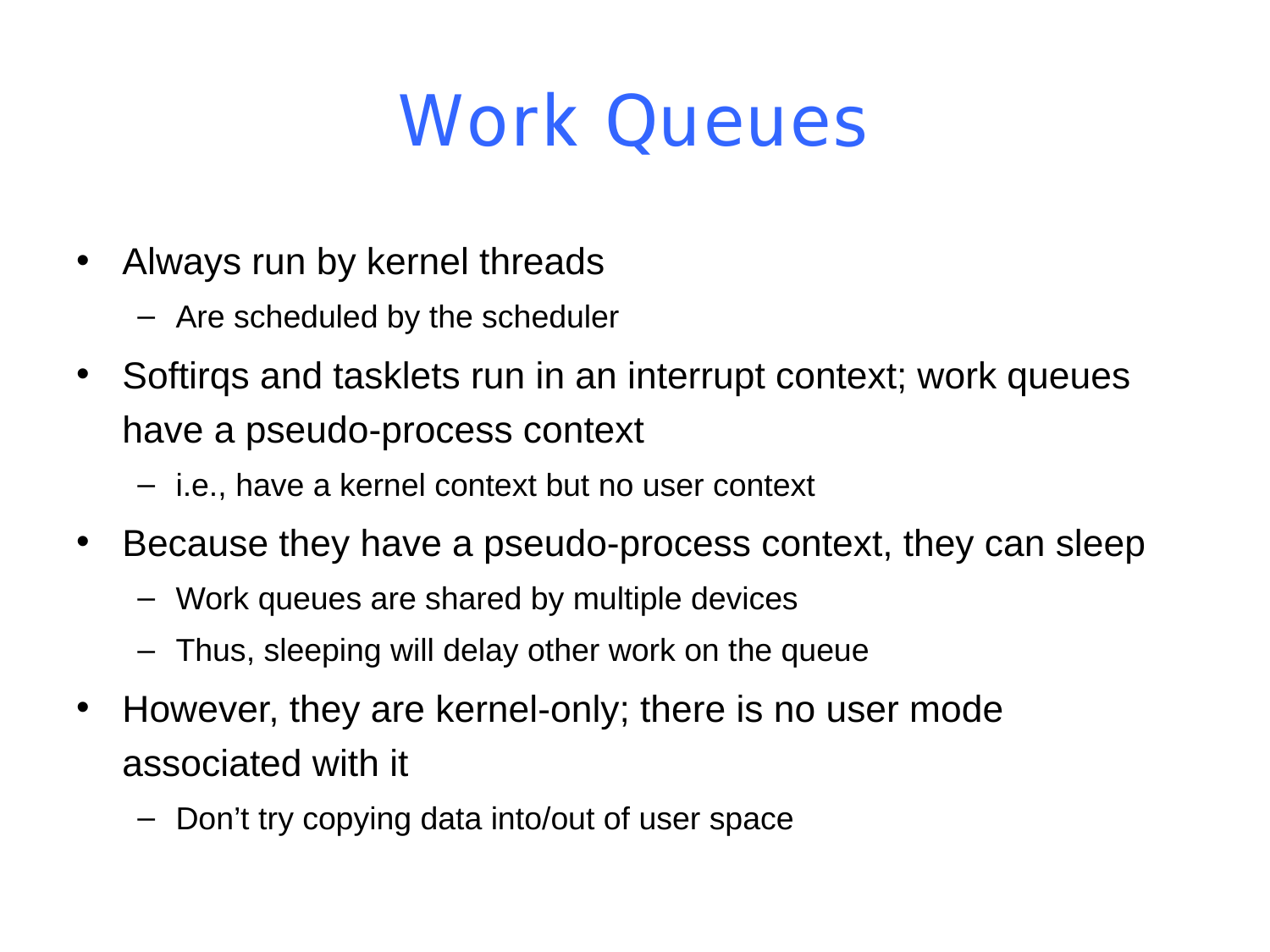

# Work Queues
Always run by kernel threads
Are scheduled by the scheduler
Softirqs and tasklets run in an interrupt context; work queues have a pseudo-process context
i.e., have a kernel context but no user context
Because they have a pseudo-process context, they can sleep
Work queues are shared by multiple devices
Thus, sleeping will delay other work on the queue
However, they are kernel-only; there is no user mode associated with it
Don’t try copying data into/out of user space